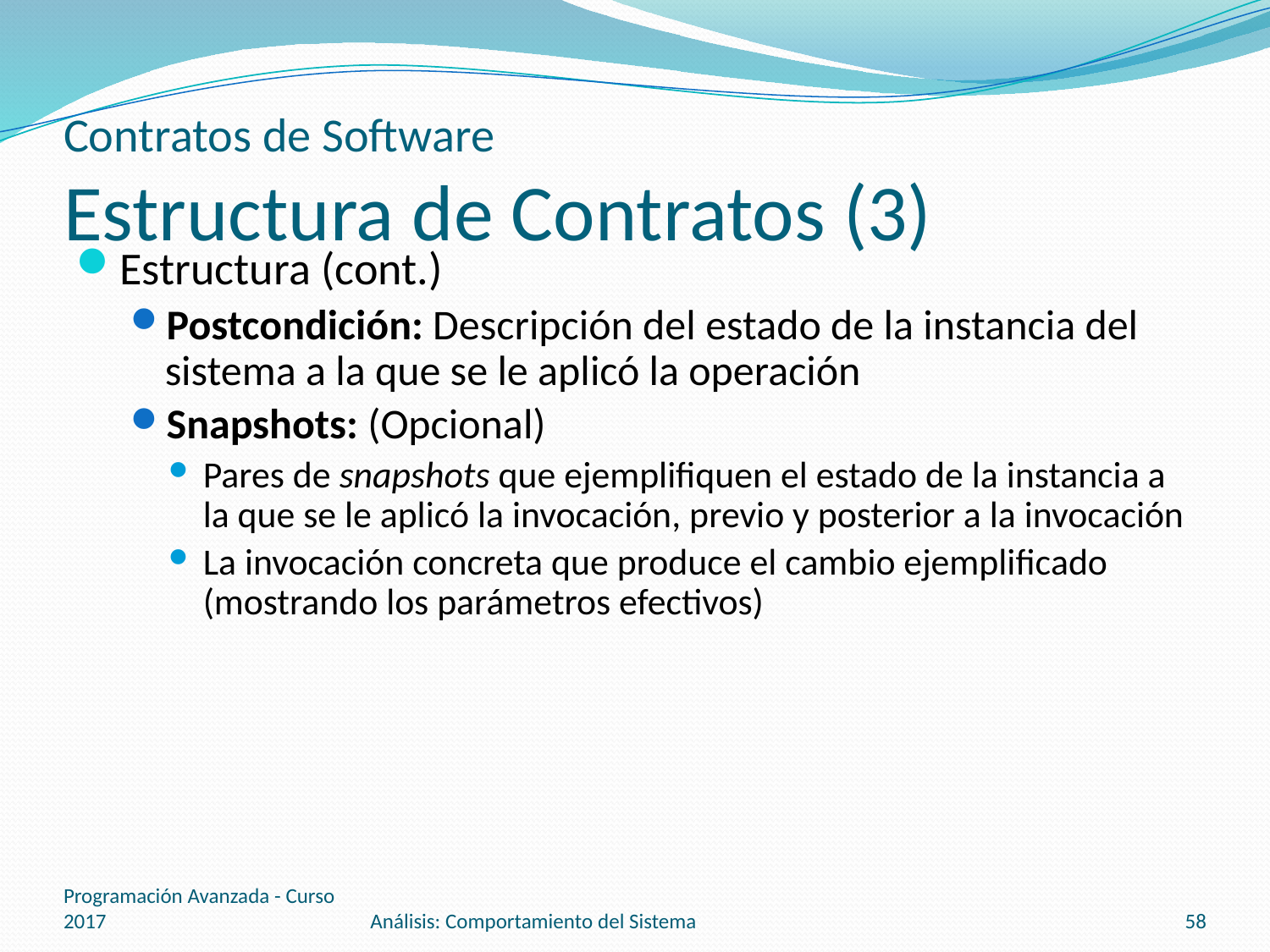

# Contratos de Software Estructura de Contratos (3)
Estructura (cont.)
Postcondición: Descripción del estado de la instancia del sistema a la que se le aplicó la operación
Snapshots: (Opcional)
Pares de snapshots que ejemplifiquen el estado de la instancia a la que se le aplicó la invocación, previo y posterior a la invocación
La invocación concreta que produce el cambio ejemplificado (mostrando los parámetros efectivos)
Programación Avanzada - Curso 2017
Análisis: Comportamiento del Sistema
58